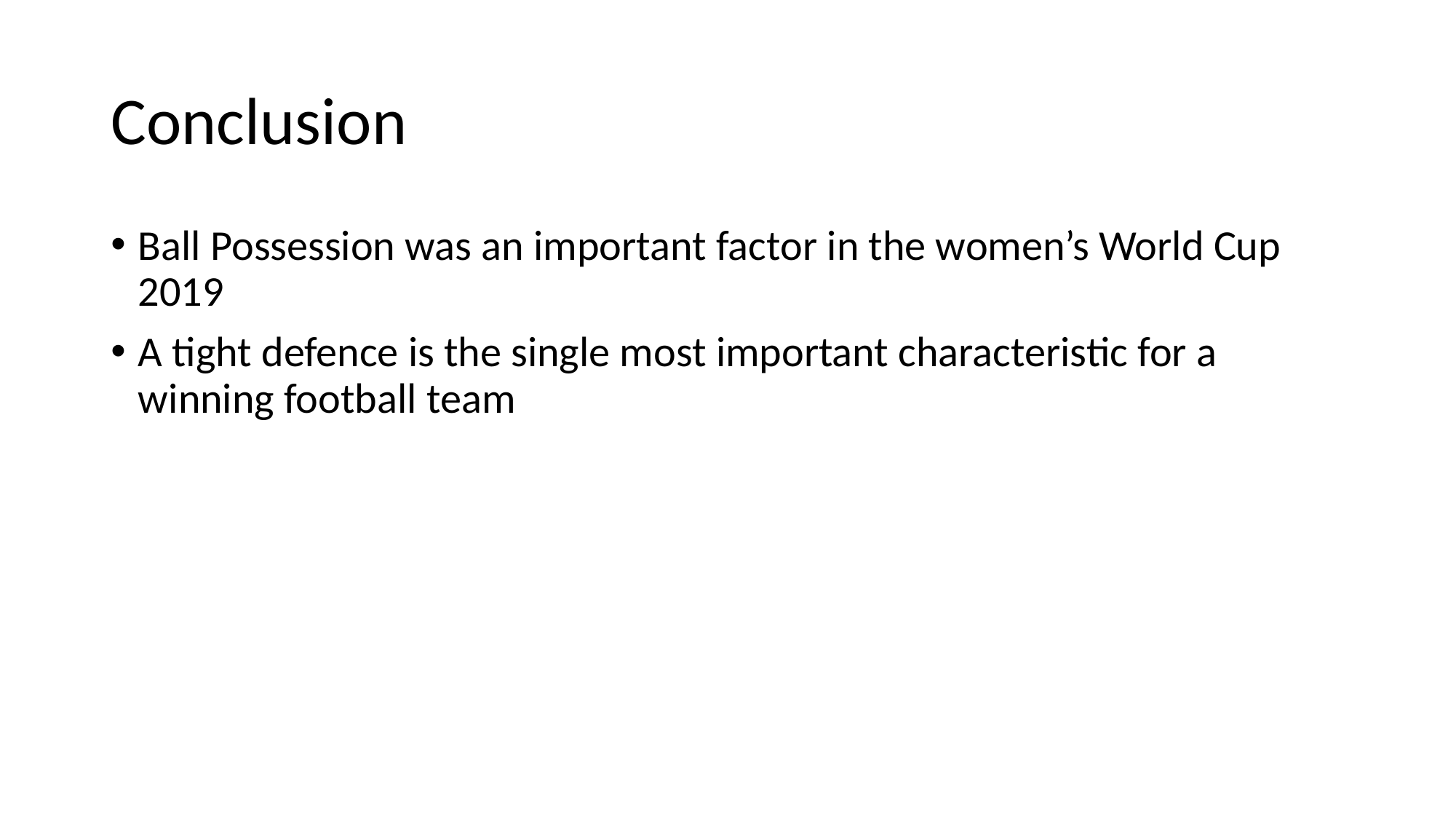

# Conclusion
Ball Possession was an important factor in the women’s World Cup 2019
A tight defence is the single most important characteristic for a winning football team